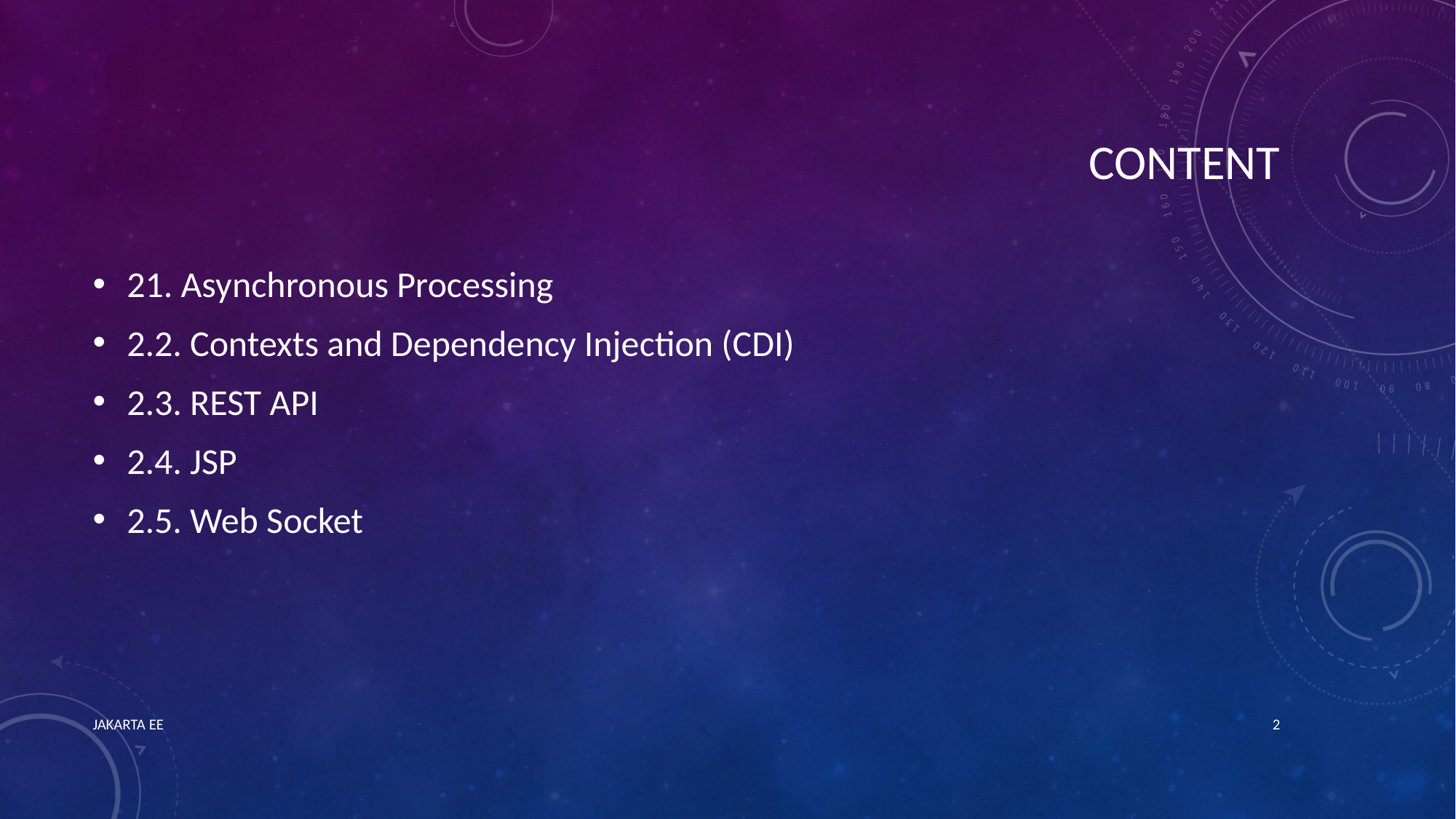

# CONTENT
21. Asynchronous Processing
2.2. Contexts and Dependency Injection (CDI)
2.3. REST API
2.4. JSP
2.5. Web Socket
JAKARTA EE
2